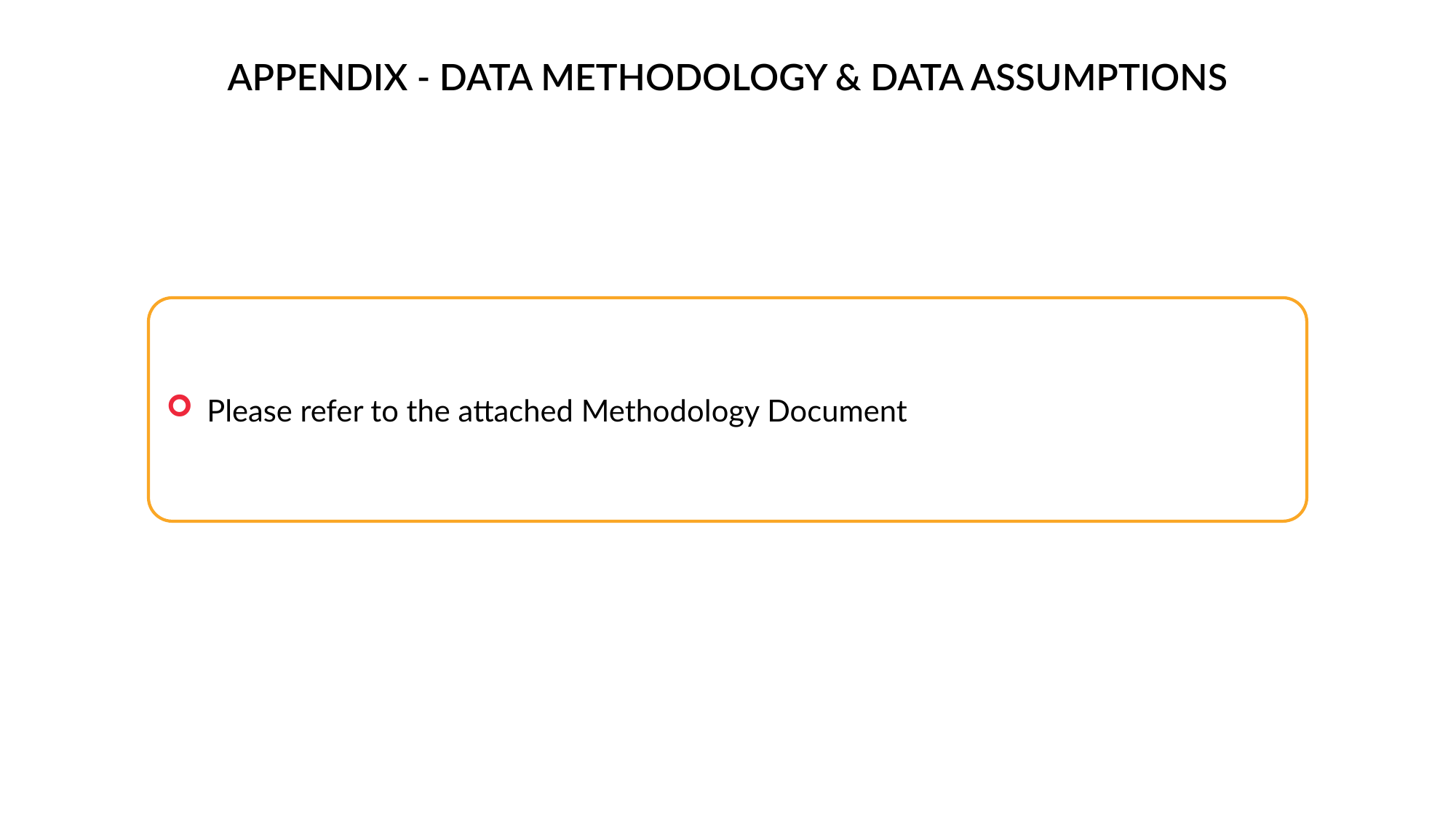

APPENDIX - DATA METHODOLOGY & DATA ASSUMPTIONS
Please refer to the attached Methodology Document